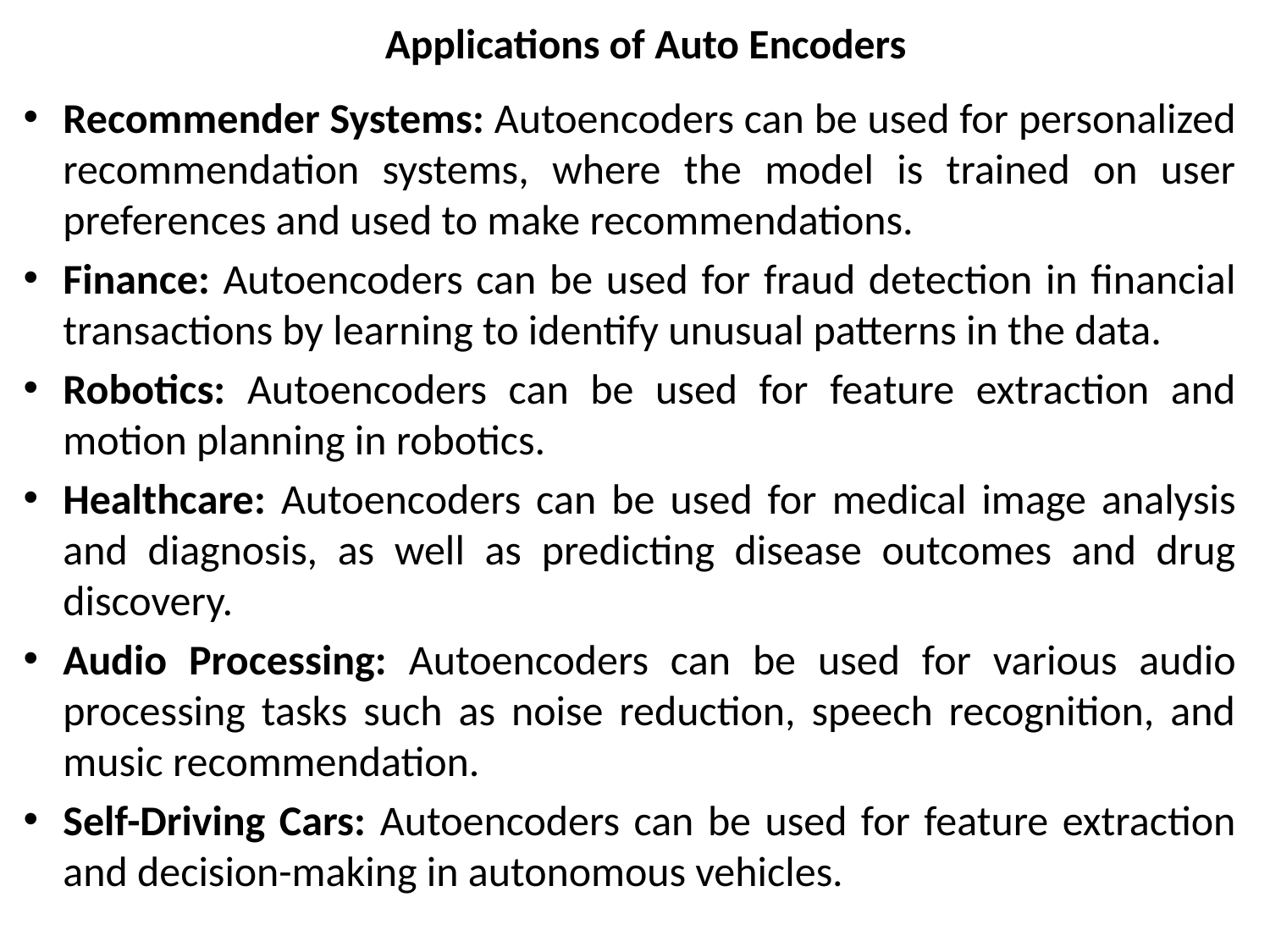

# Applications of Auto Encoders
Recommender Systems: Autoencoders can be used for personalized recommendation systems, where the model is trained on user preferences and used to make recommendations.
Finance: Autoencoders can be used for fraud detection in financial transactions by learning to identify unusual patterns in the data.
Robotics: Autoencoders can be used for feature extraction and motion planning in robotics.
Healthcare: Autoencoders can be used for medical image analysis and diagnosis, as well as predicting disease outcomes and drug discovery.
Audio Processing: Autoencoders can be used for various audio processing tasks such as noise reduction, speech recognition, and music recommendation.
Self-Driving Cars: Autoencoders can be used for feature extraction and decision-making in autonomous vehicles.